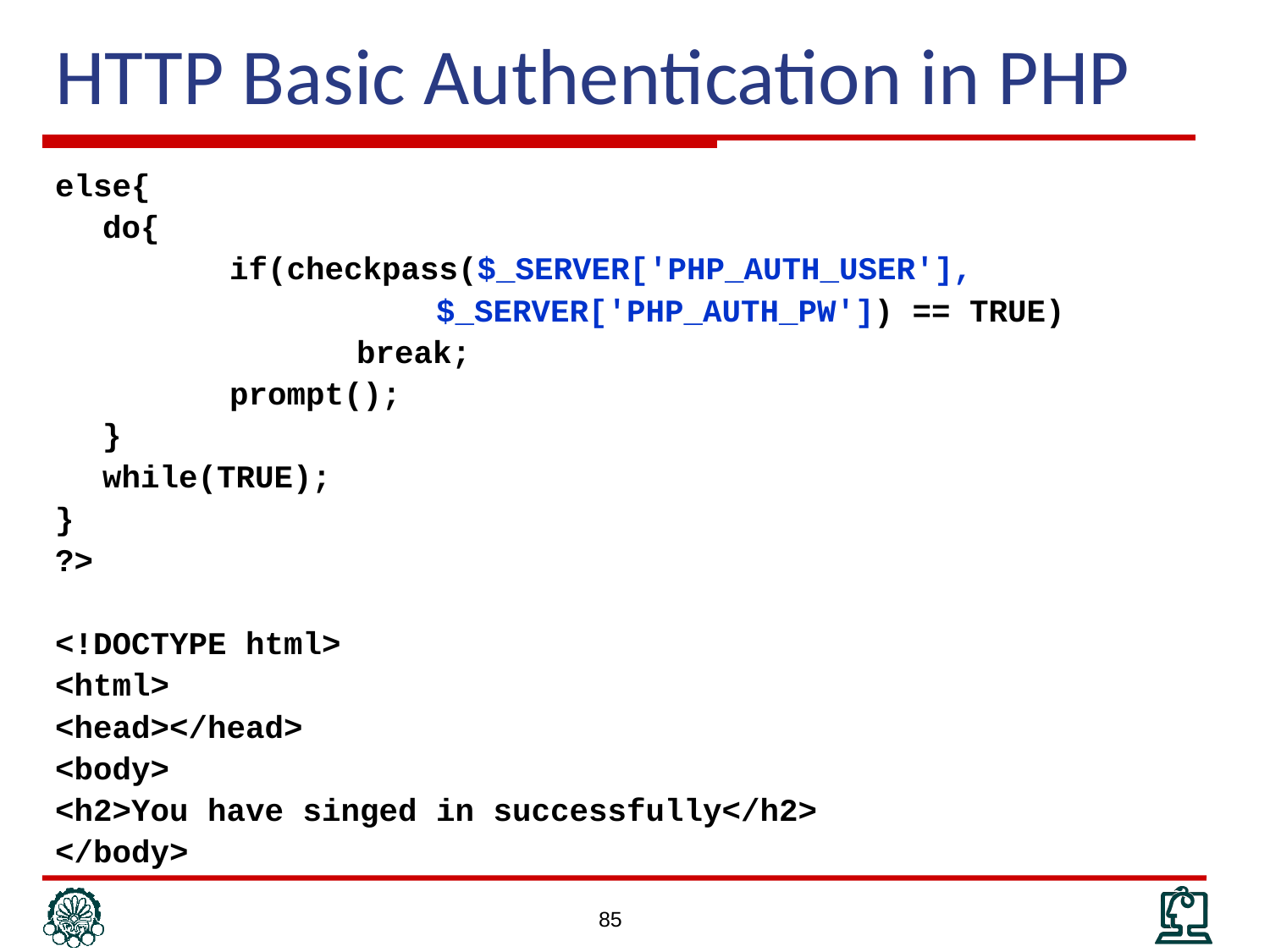

# HTTP Basic Authentication in PHP
else{
	do{
		if(checkpass($_SERVER['PHP_AUTH_USER'],
                    $_SERVER['PHP_AUTH_PW']) == TRUE)
			break;
		prompt();
	}
	while(TRUE);
}
?>

<!DOCTYPE html>
<html>
<head></head>
<body>
<h2>You have singed in successfully</h2>
</body>

85